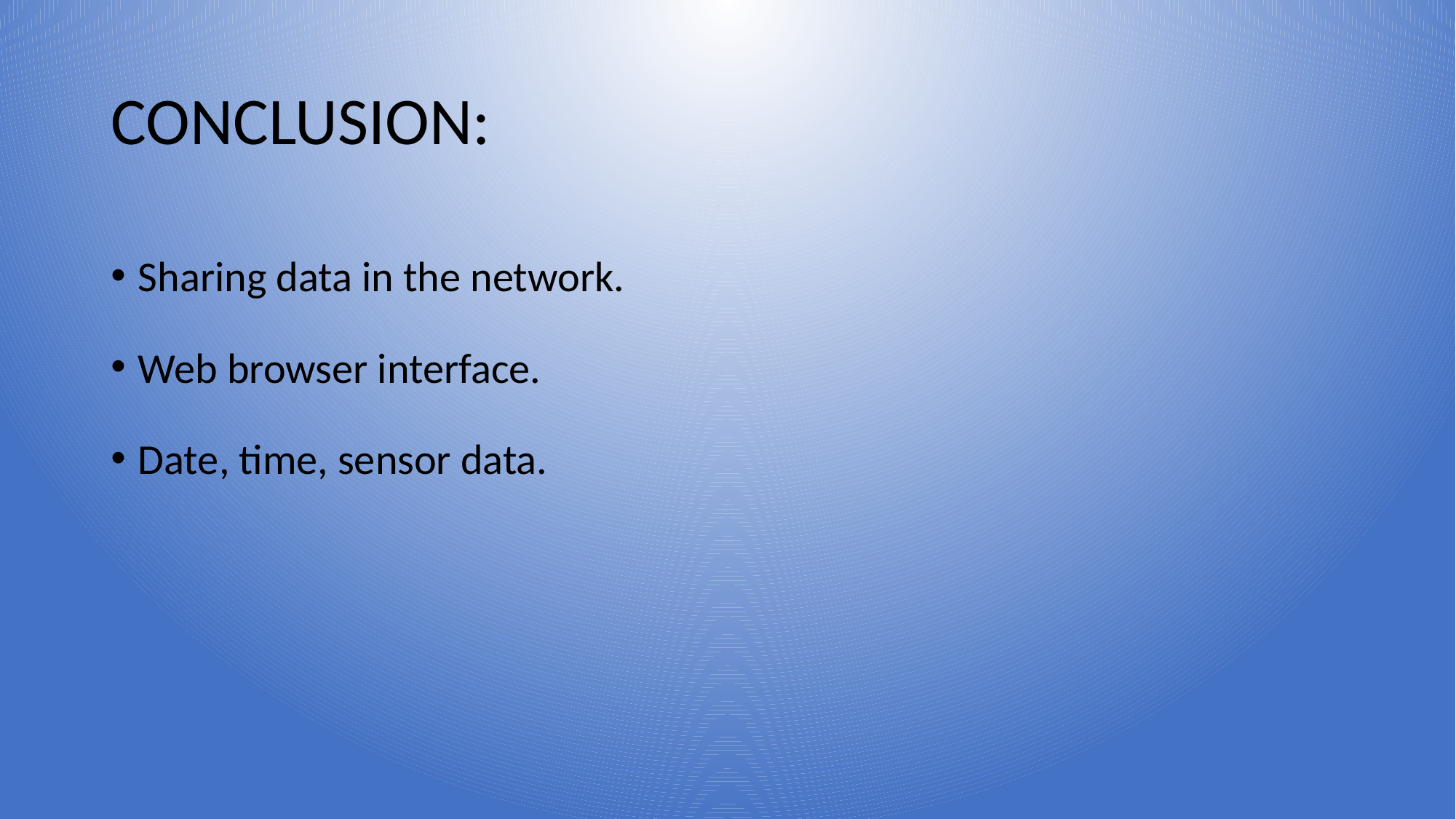

# CONCLUSION:
Sharing data in the network.
Web browser interface.
Date, time, sensor data.